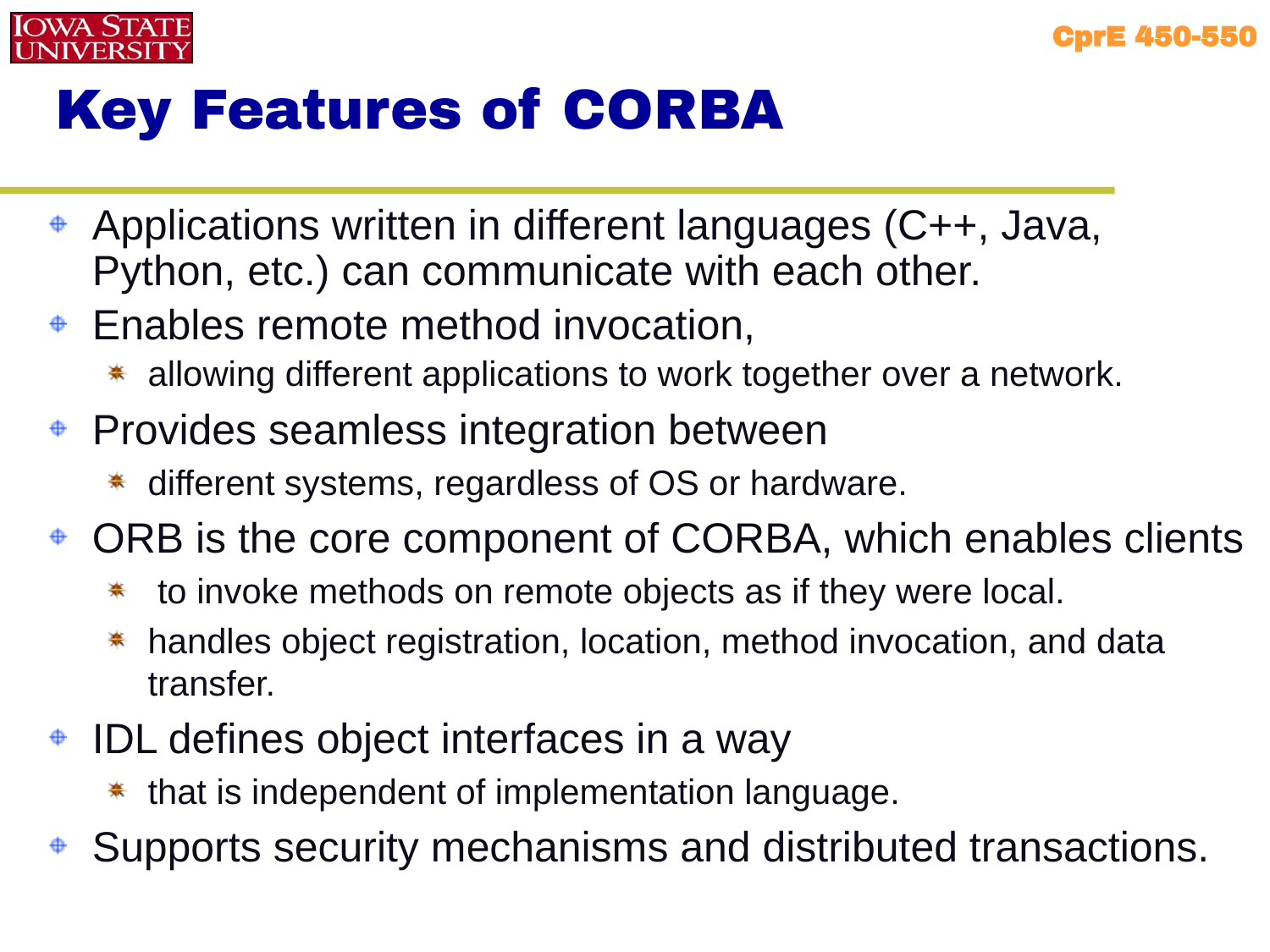

# Key Features of CORBA
Applications written in different languages (C++, Java, Python, etc.) can communicate with each other.
Enables remote method invocation,
allowing different applications to work together over a network.
Provides seamless integration between
different systems, regardless of OS or hardware.
ORB is the core component of CORBA, which enables clients
 to invoke methods on remote objects as if they were local.
handles object registration, location, method invocation, and data transfer.
IDL defines object interfaces in a way
that is independent of implementation language.
Supports security mechanisms and distributed transactions.